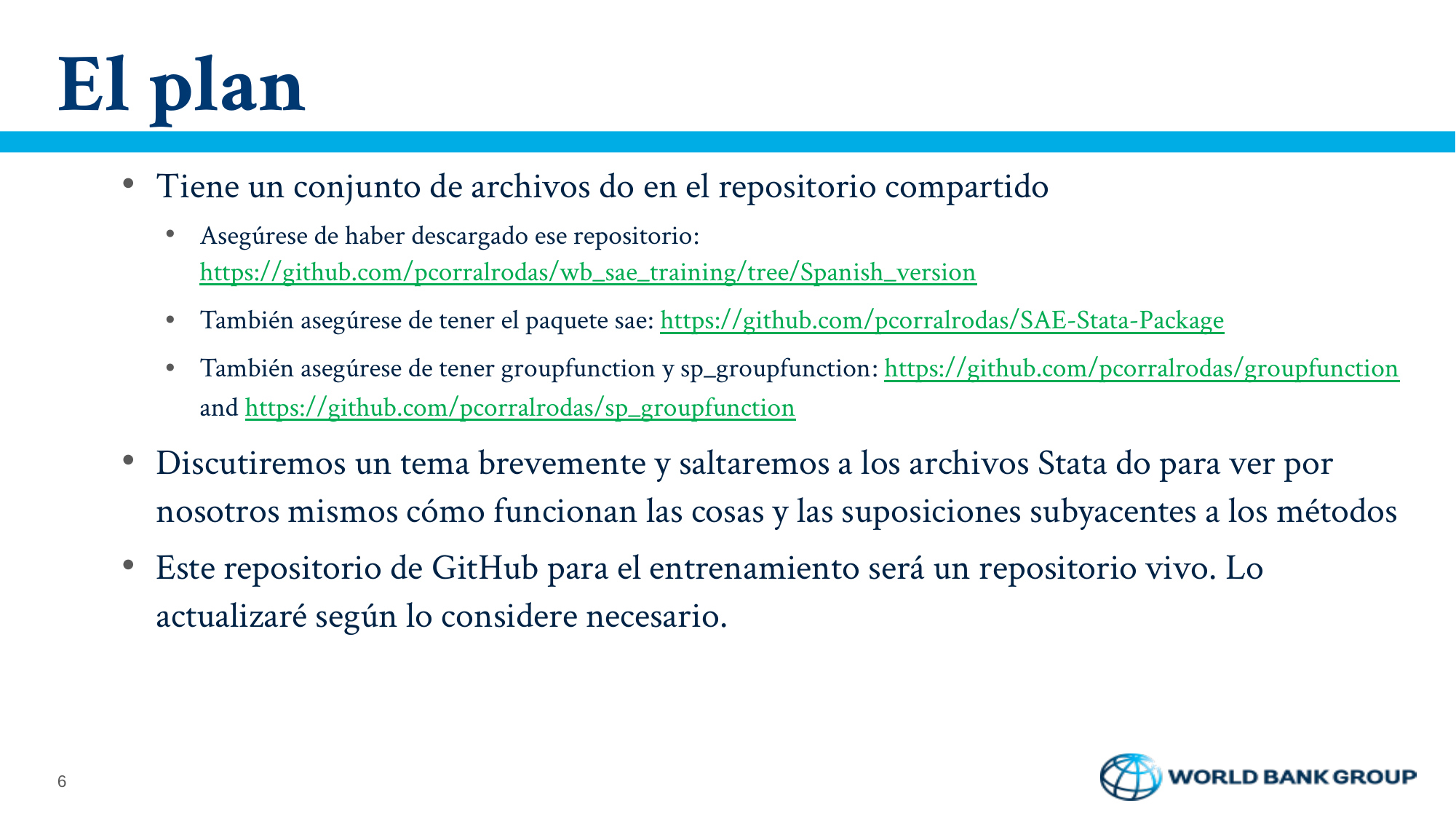

# El plan
Tiene un conjunto de archivos do en el repositorio compartido
Asegúrese de haber descargado ese repositorio: https://github.com/pcorralrodas/wb_sae_training/tree/Spanish_version
También asegúrese de tener el paquete sae: https://github.com/pcorralrodas/SAE-Stata-Package
También asegúrese de tener groupfunction y sp_groupfunction: https://github.com/pcorralrodas/groupfunction and https://github.com/pcorralrodas/sp_groupfunction
Discutiremos un tema brevemente y saltaremos a los archivos Stata do para ver por nosotros mismos cómo funcionan las cosas y las suposiciones subyacentes a los métodos
Este repositorio de GitHub para el entrenamiento será un repositorio vivo. Lo actualizaré según lo considere necesario.
6